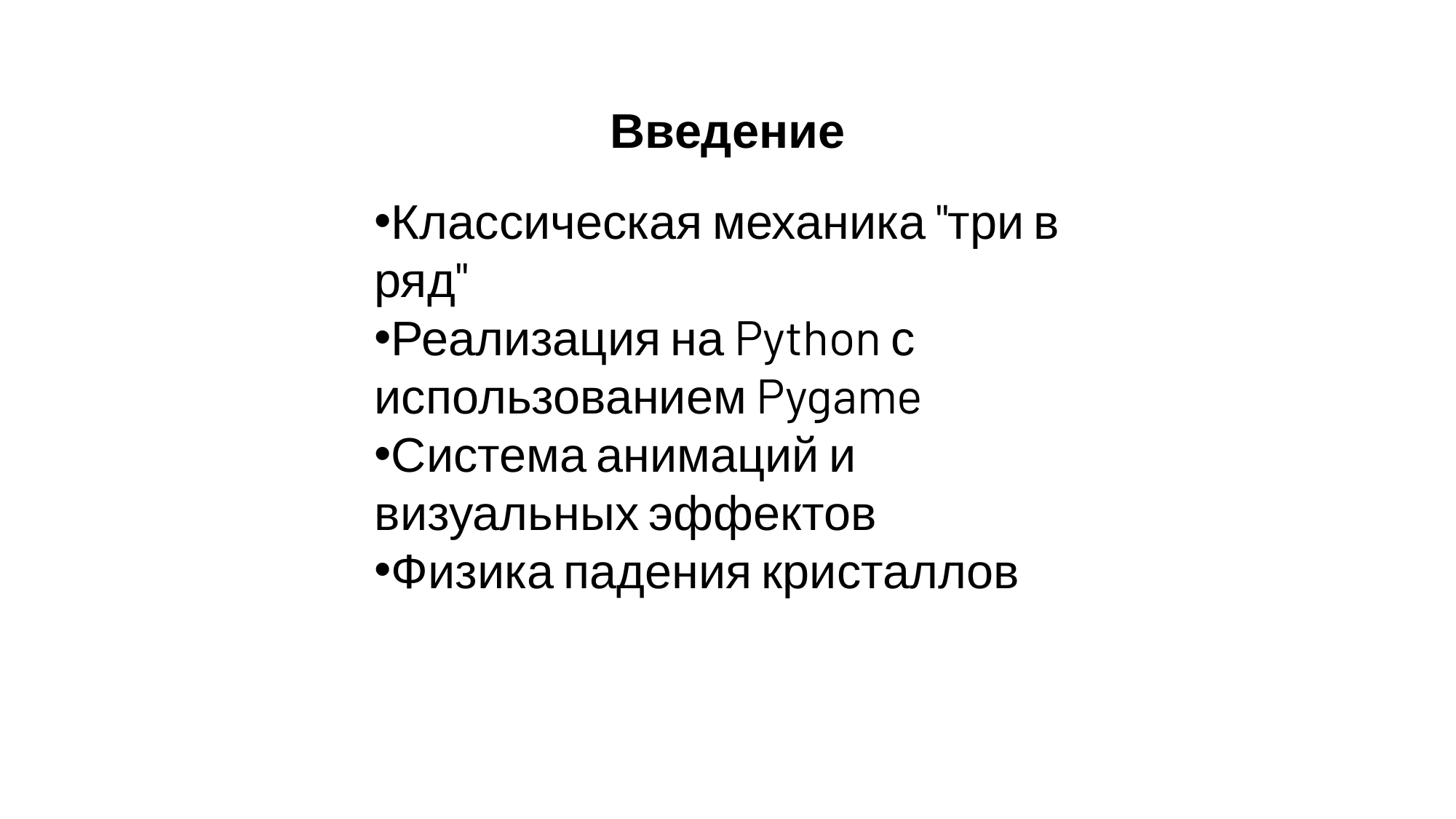

Введение

Классическая механика "три в ряд"
Реализация на Python с использованием Pygame
Система анимаций и визуальных эффектов
Физика падения кристаллов